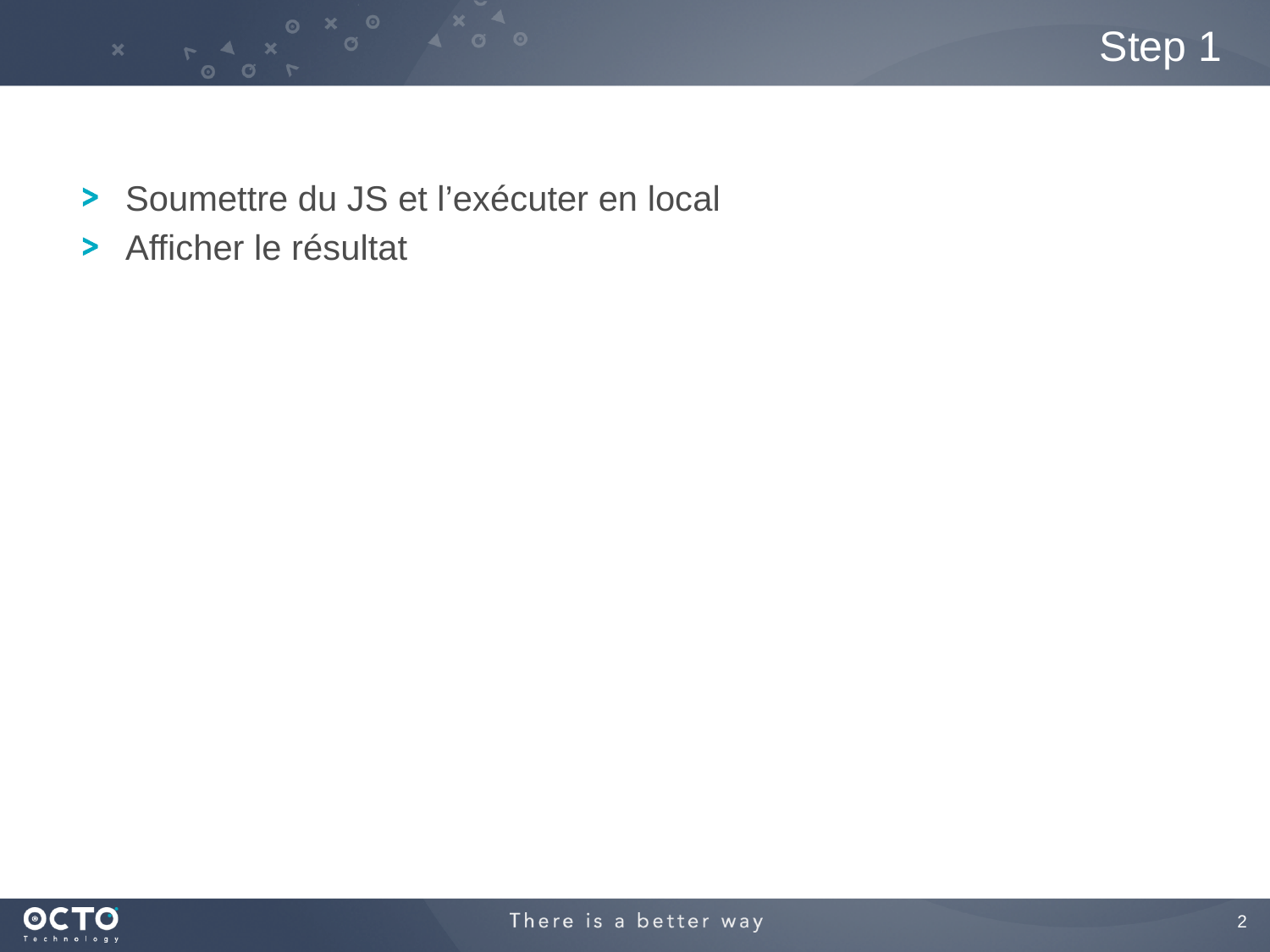

# Step 1
Soumettre du JS et l’exécuter en local
Afficher le résultat